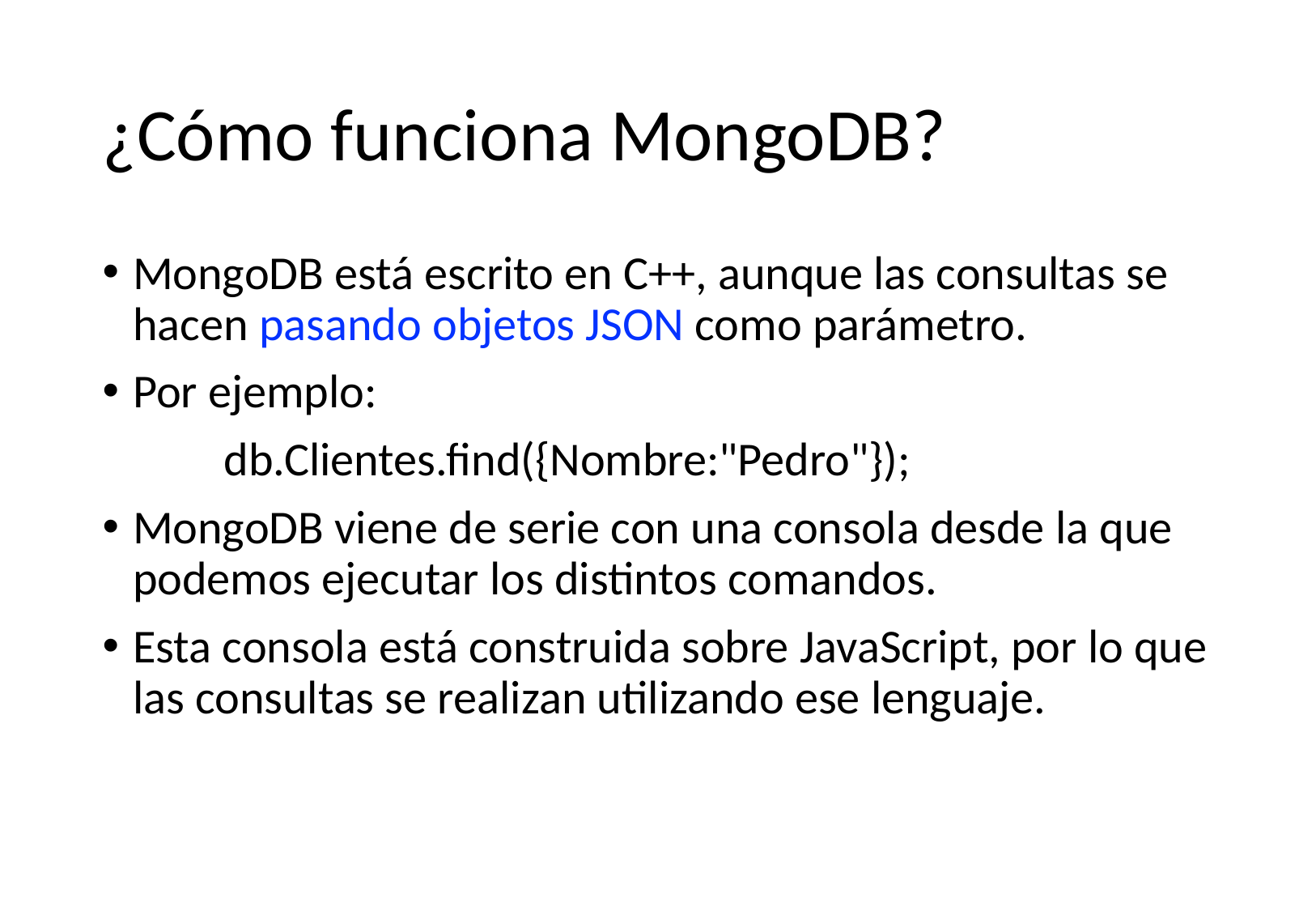

# ¿Cómo funciona MongoDB?
MongoDB está escrito en C++, aunque las consultas se hacen pasando objetos JSON como parámetro.
Por ejemplo:
	db.Clientes.find({Nombre:"Pedro"});
MongoDB viene de serie con una consola desde la que podemos ejecutar los distintos comandos.
Esta consola está construida sobre JavaScript, por lo que las consultas se realizan utilizando ese lenguaje.